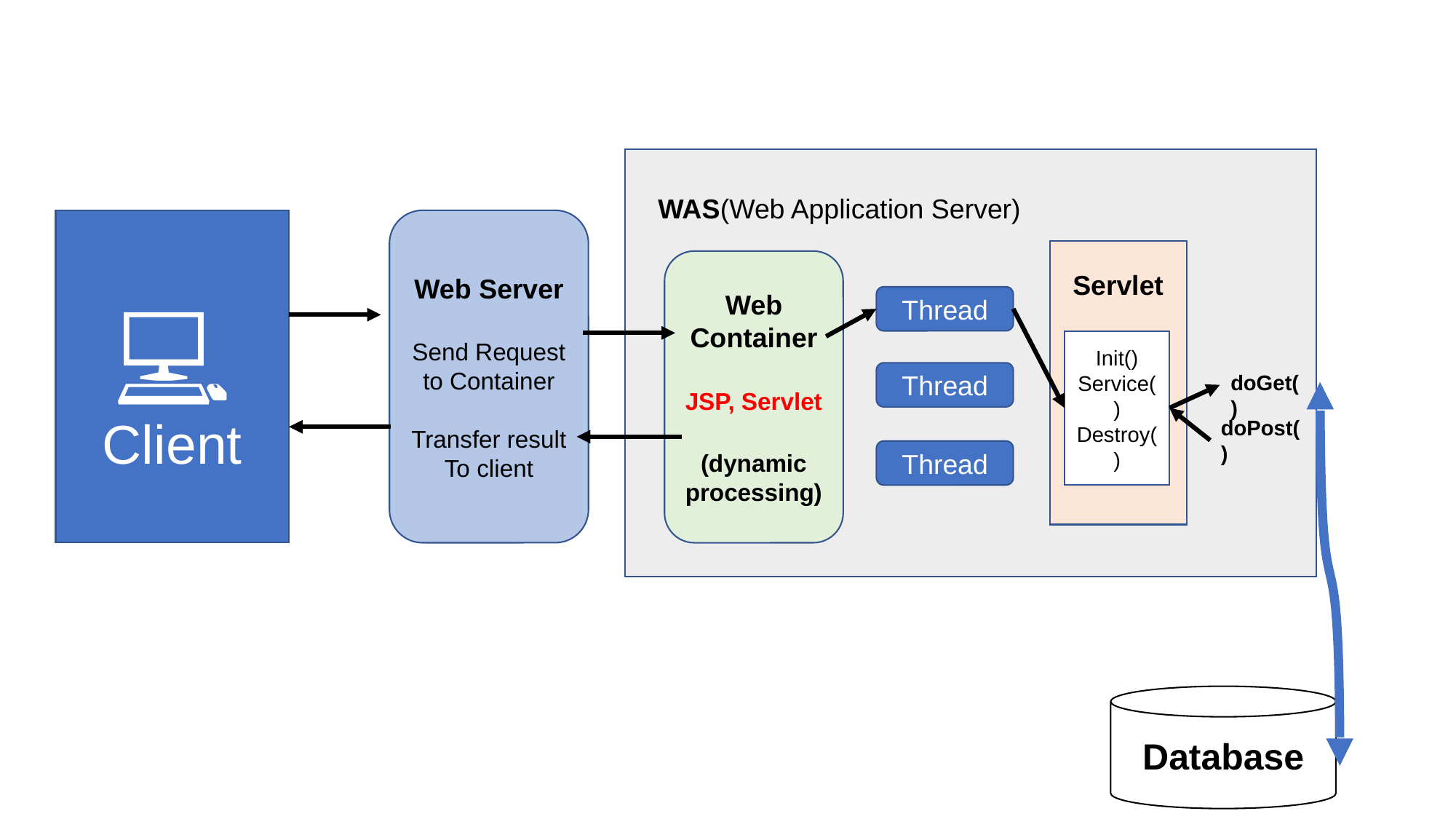

WAS(Web Application Server)
💻
Client
Web Server

Send Request to Container

Transfer result
To client
Servlet

Web Container

JSP, Servlet

(dynamic processing)
Thread
Init()
Service()
Destroy()
Thread
doGet()
doPost()
Thread
Database